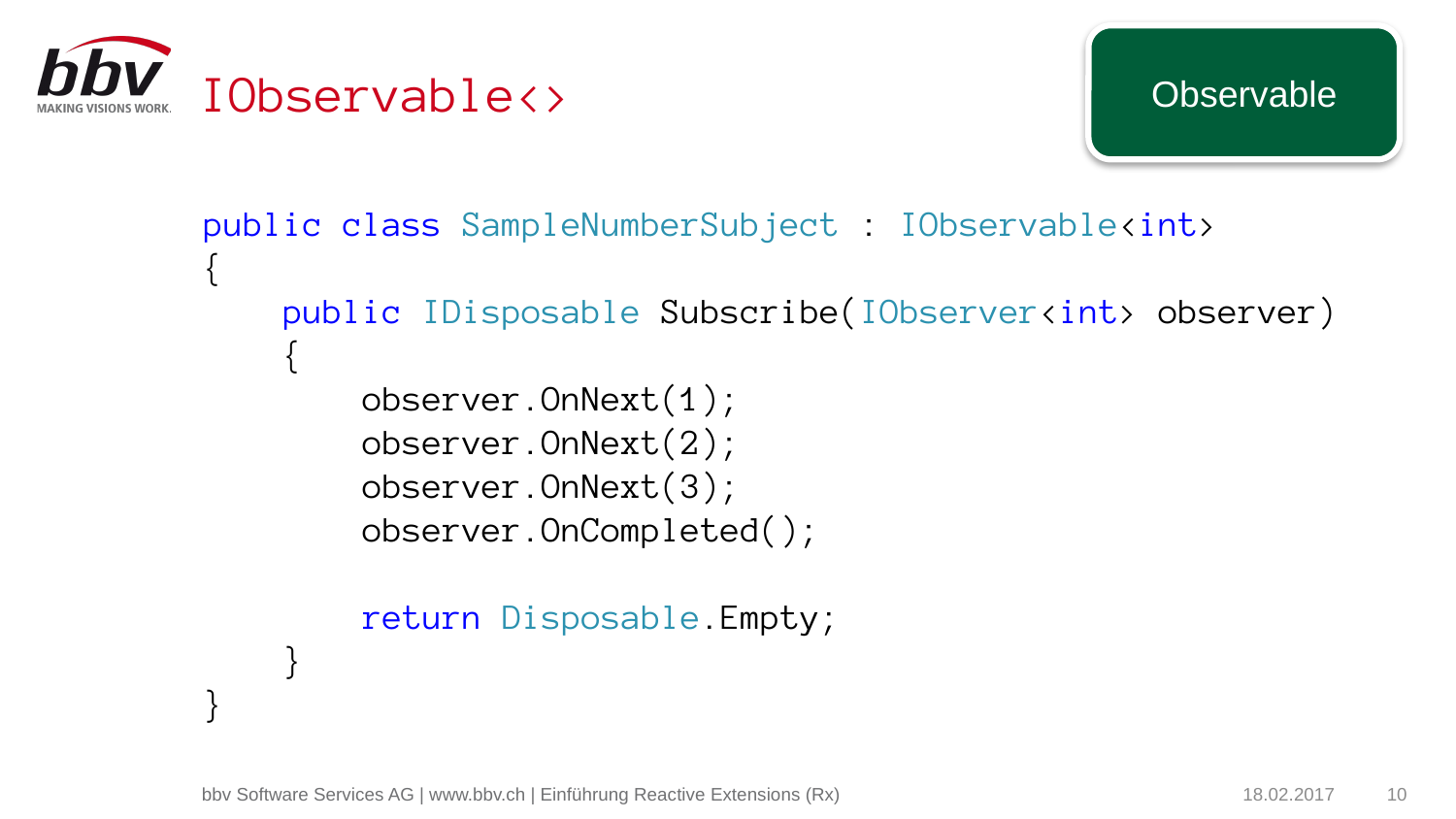

Observable
# IObservable<>
public class SampleNumberSubject : IObservable<int>
{
    public IDisposable Subscribe(IObserver<int> observer)
    {
        observer.OnNext(1);
        observer.OnNext(2);
        observer.OnNext(3);
        observer.OnCompleted();

        return Disposable.Empty;
    }
}
bbv Software Services AG | www.bbv.ch | Einführung Reactive Extensions (Rx)
18.02.2017
10